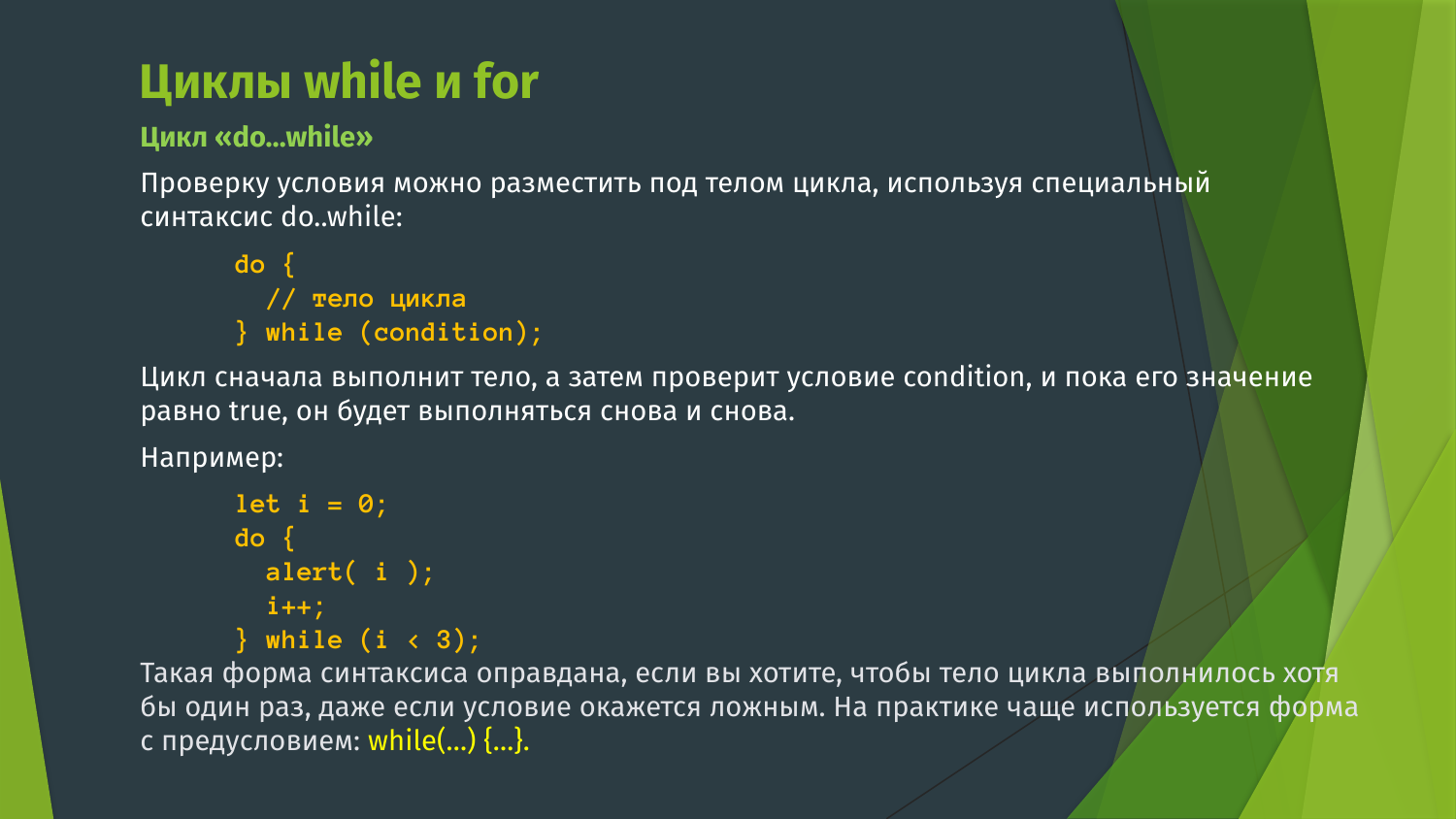

# Циклы while и for
Цикл «do…while»
Проверку условия можно разместить под телом цикла, используя специальный синтаксис do..while:
do {
  // тело цикла
} while (condition);
Цикл сначала выполнит тело, а затем проверит условие condition, и пока его значение равно true, он будет выполняться снова и снова.
Например:
let i = 0;
do {
  alert( i );
  i++;
} while (i < 3);
Такая форма синтаксиса оправдана, если вы хотите, чтобы тело цикла выполнилось хотя бы один раз, даже если условие окажется ложным. На практике чаще используется форма с предусловием: while(…) {…}.